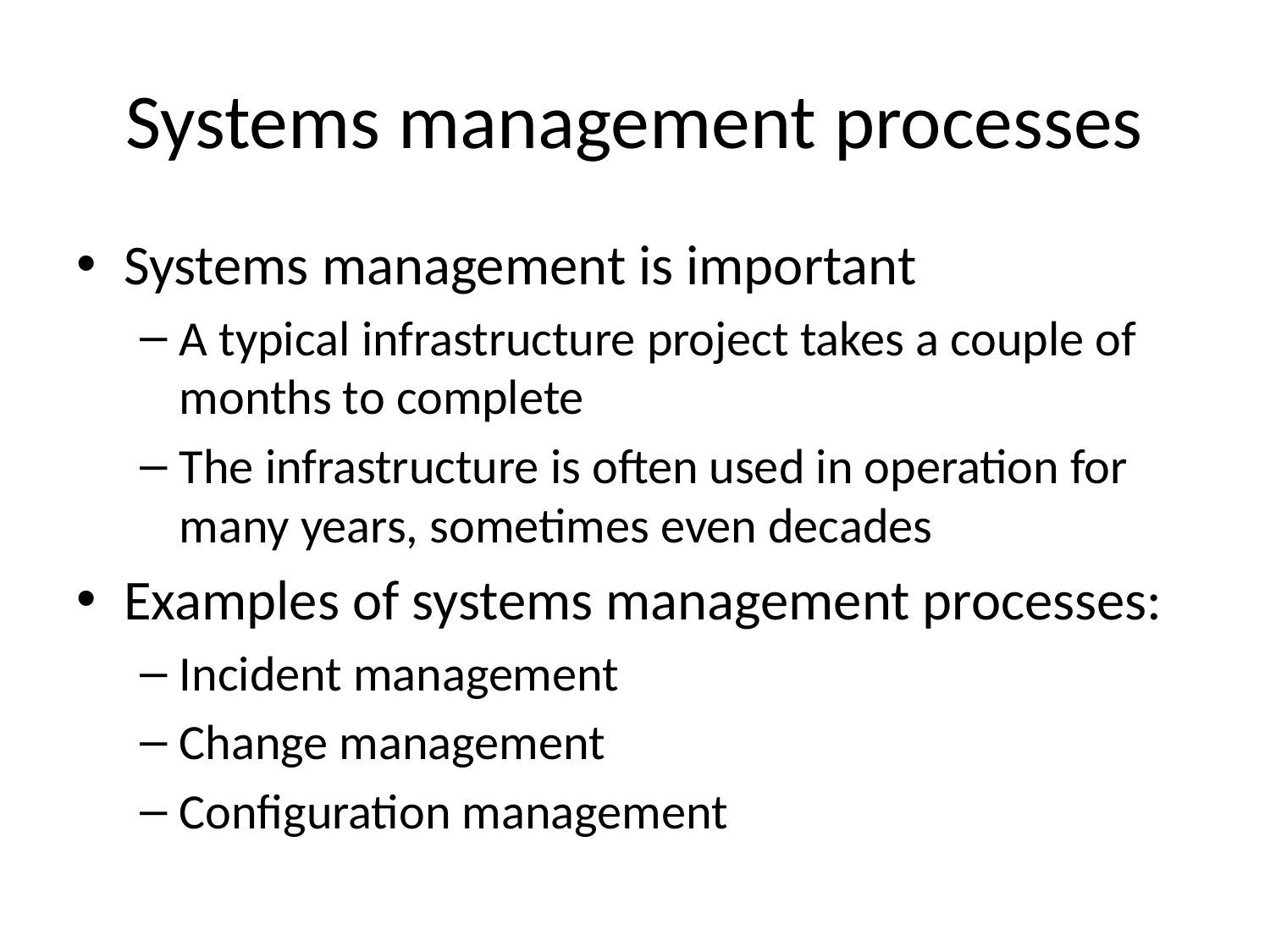

# Systems management processes
Systems management is important
A typical infrastructure project takes a couple of months to complete
The infrastructure is often used in operation for many years, sometimes even decades
Examples of systems management processes:
Incident management
Change management
Configuration management